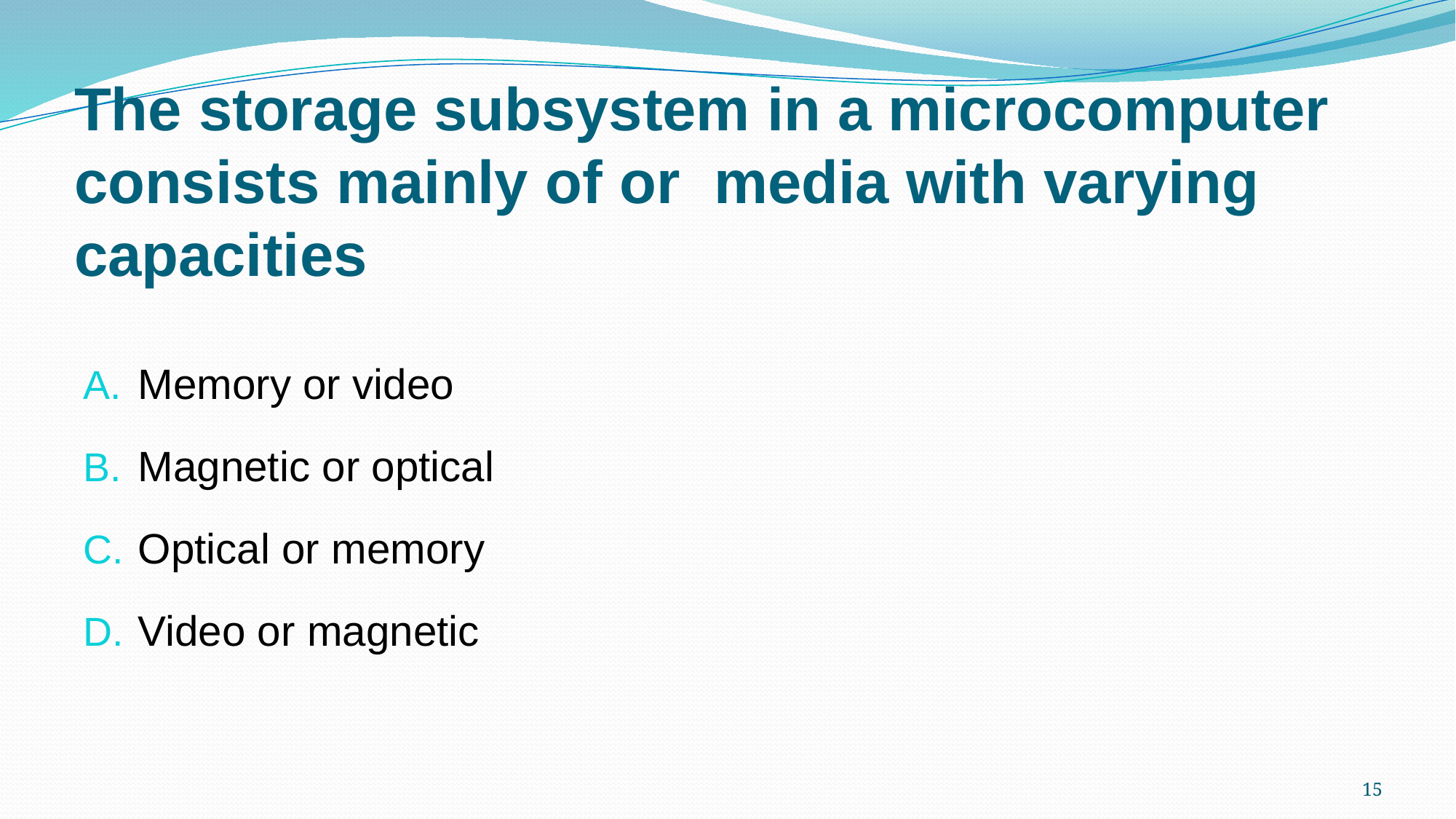

# The storage subsystem in a microcomputer consists mainly of or  media with varying capacities
Memory or video
Magnetic or optical
Optical or memory
Video or magnetic

15